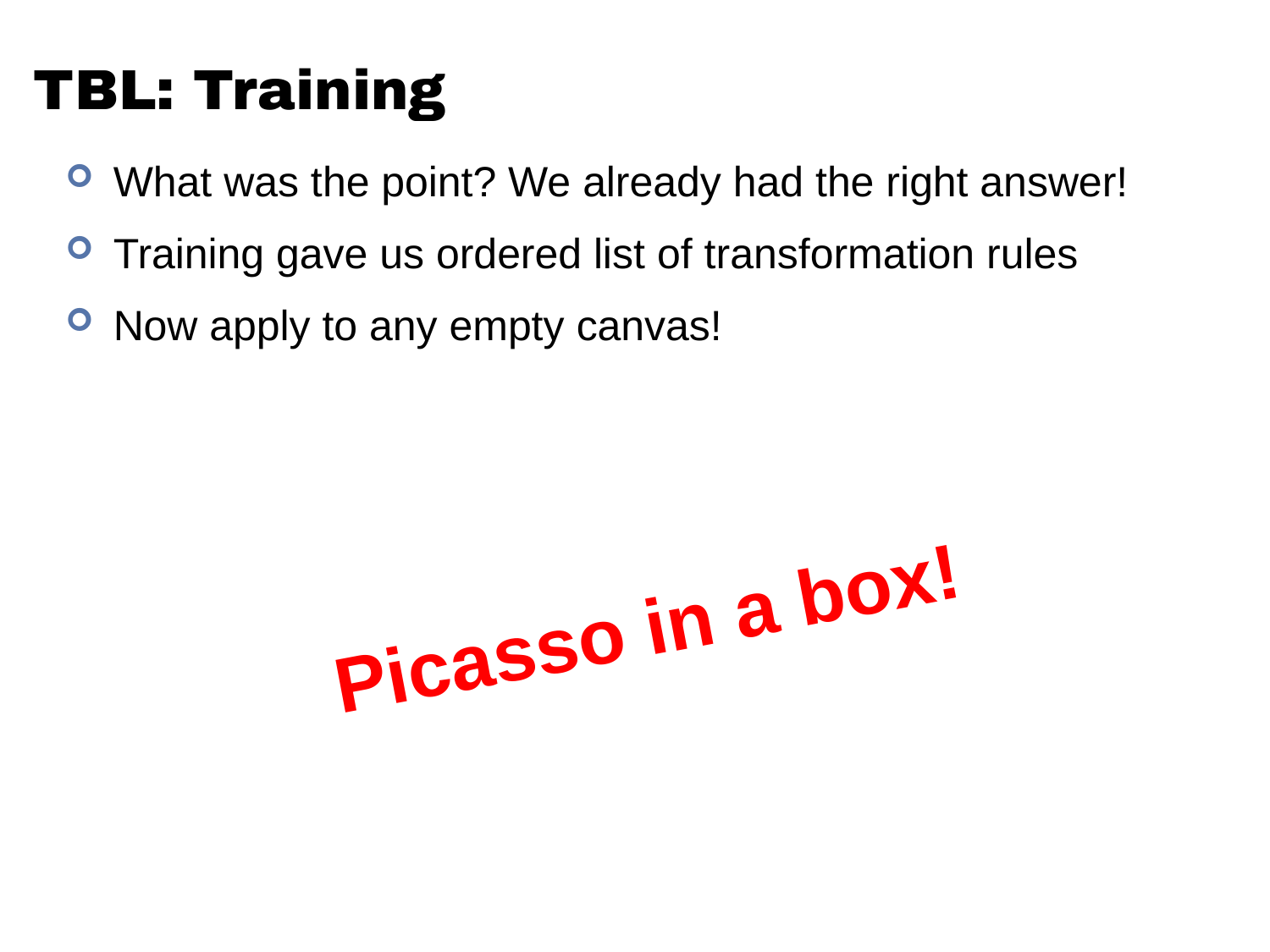

# TBL: Training
What was the point? We already had the right answer!
Training gave us ordered list of transformation rules
Now apply to any empty canvas!

Picasso in a box!